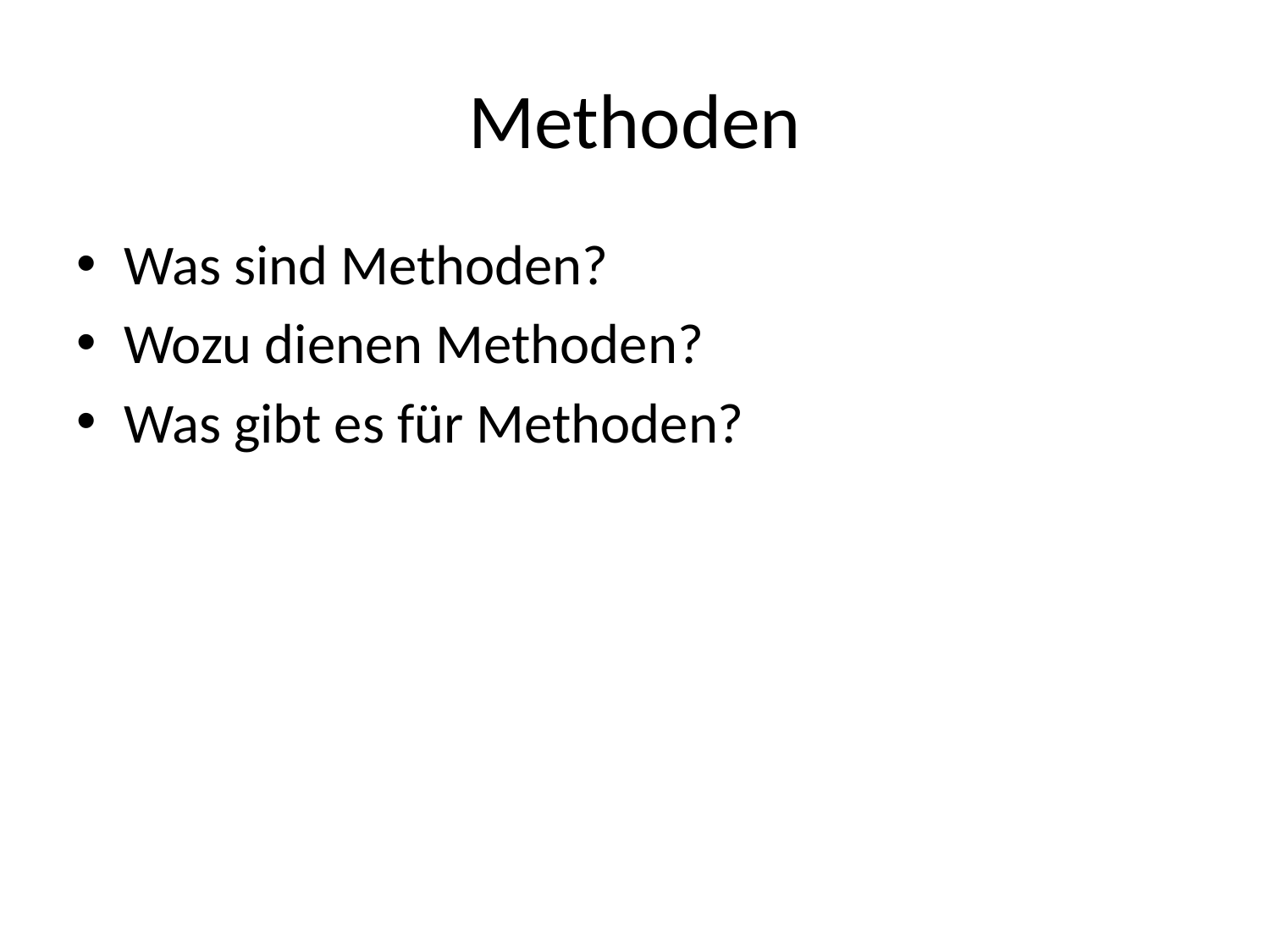

# Methoden
Was sind Methoden?
Wozu dienen Methoden?
Was gibt es für Methoden?